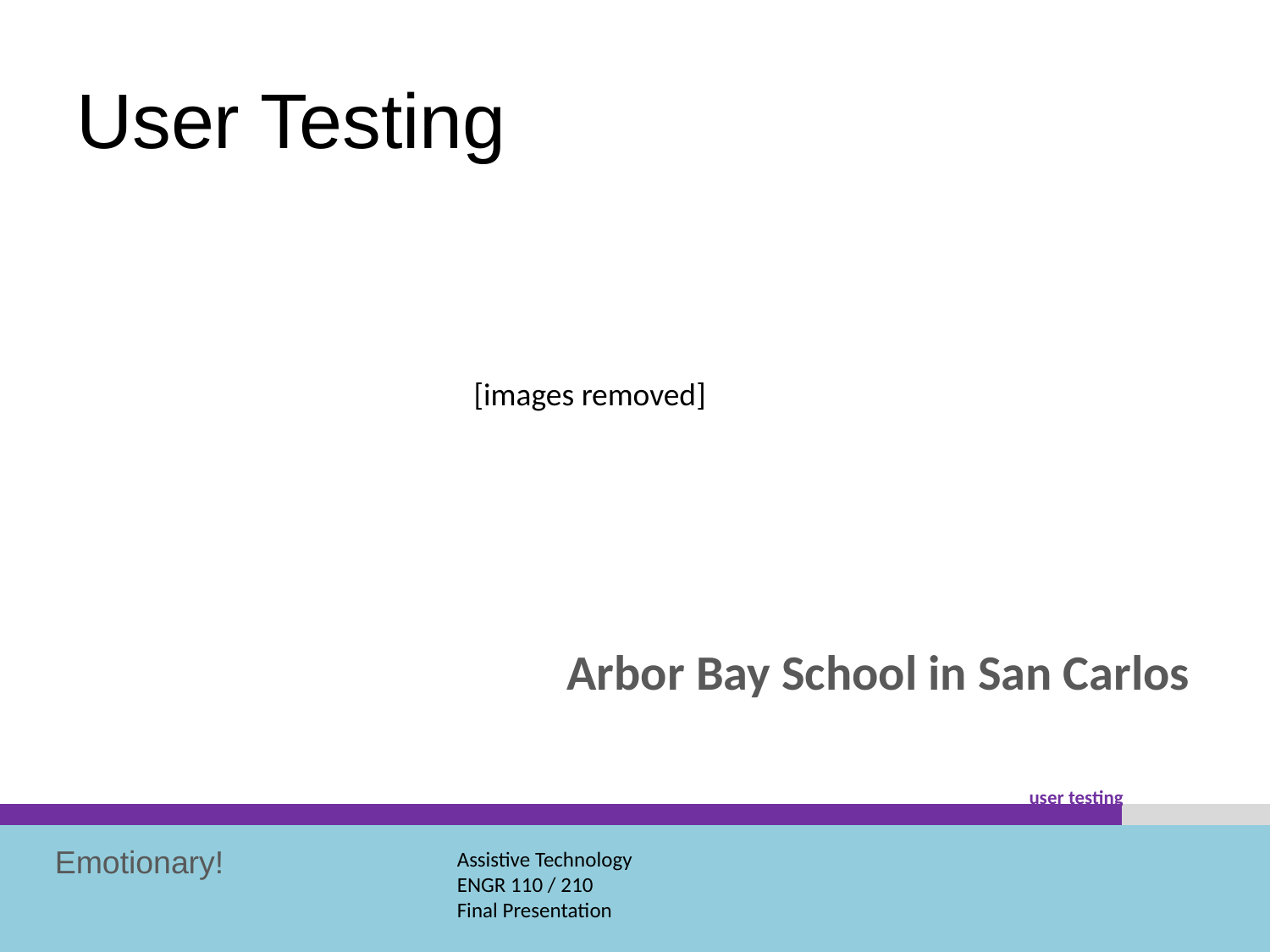

# User Testing
[images removed]
Arbor Bay School in San Carlos
user testing